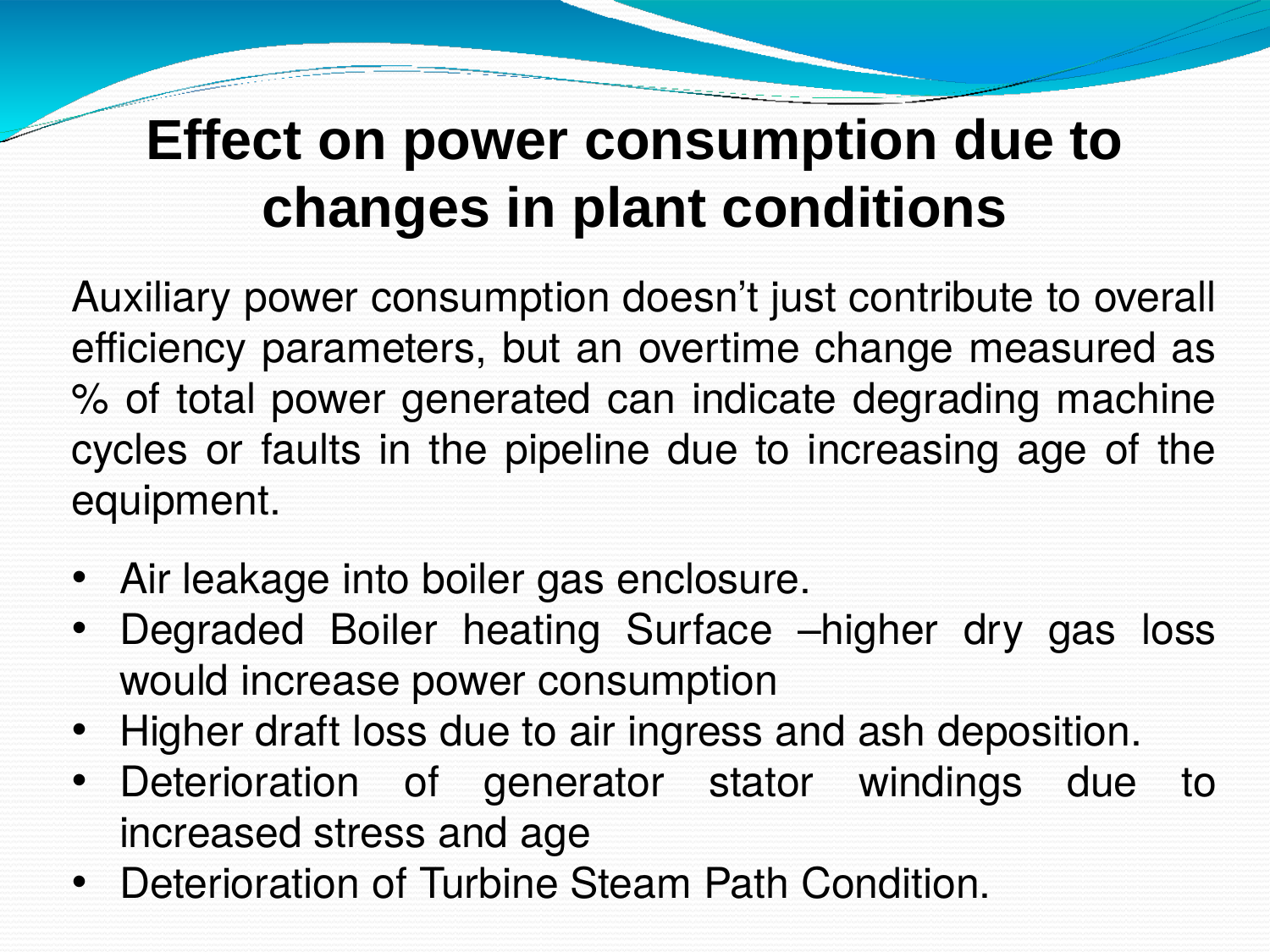

# Effect on power consumption due to changes in plant conditions
Auxiliary power consumption doesn’t just contribute to overall efficiency parameters, but an overtime change measured as % of total power generated can indicate degrading machine cycles or faults in the pipeline due to increasing age of the equipment.
Air leakage into boiler gas enclosure.
Degraded Boiler heating Surface –higher dry gas loss would increase power consumption
Higher draft loss due to air ingress and ash deposition.
Deterioration of generator stator windings due to increased stress and age
Deterioration of Turbine Steam Path Condition.